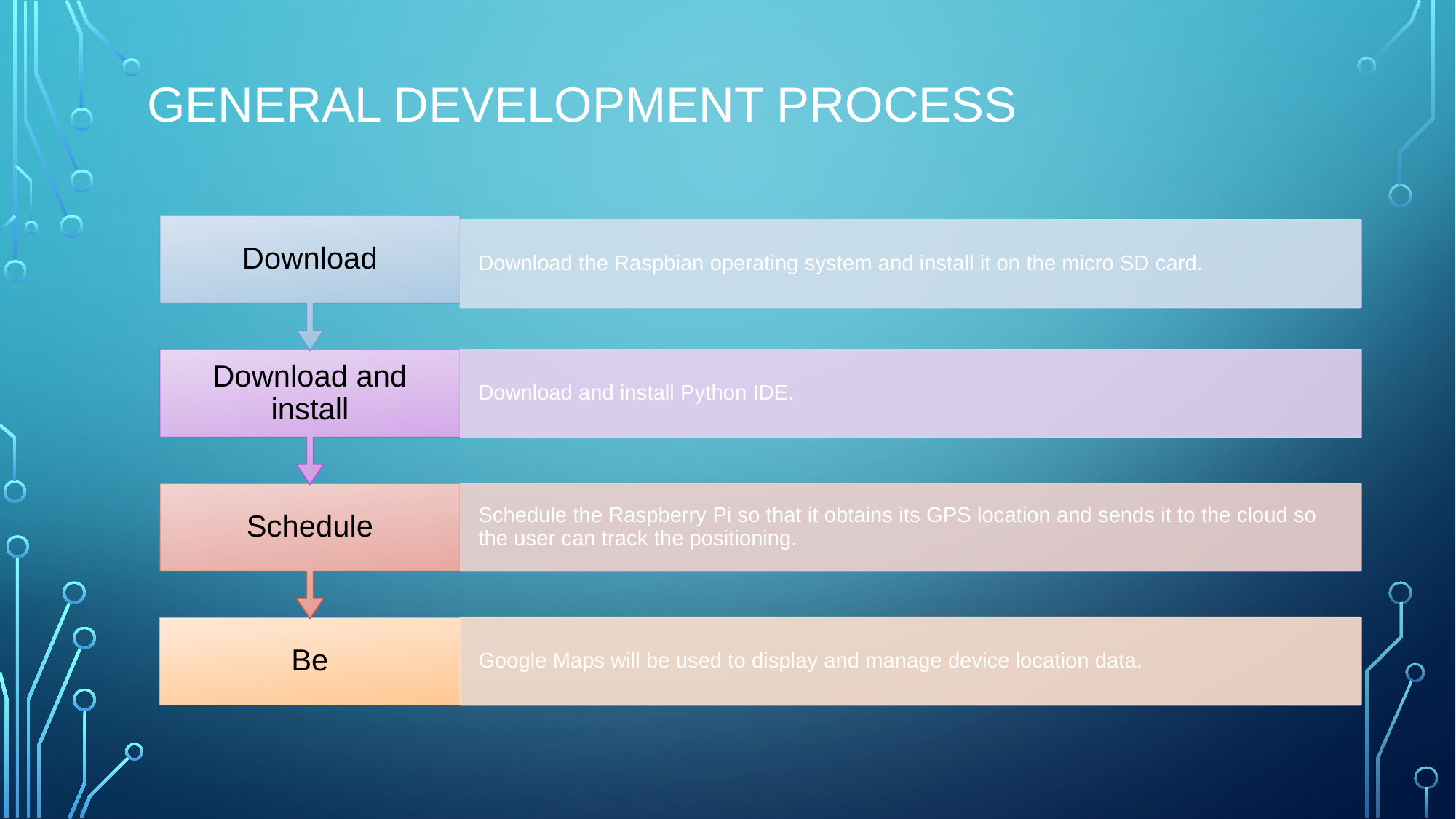

# GENERAL DEVELOPMENT PROCESS
Be
Google Maps will be used to display and manage device location data.
Schedule
Schedule the Raspberry Pi so that it obtains its GPS location and sends it to the cloud so the user can track the positioning.
Download and install
Download and install Python IDE.
Download
Download the Raspbian operating system and install it on the micro SD card.